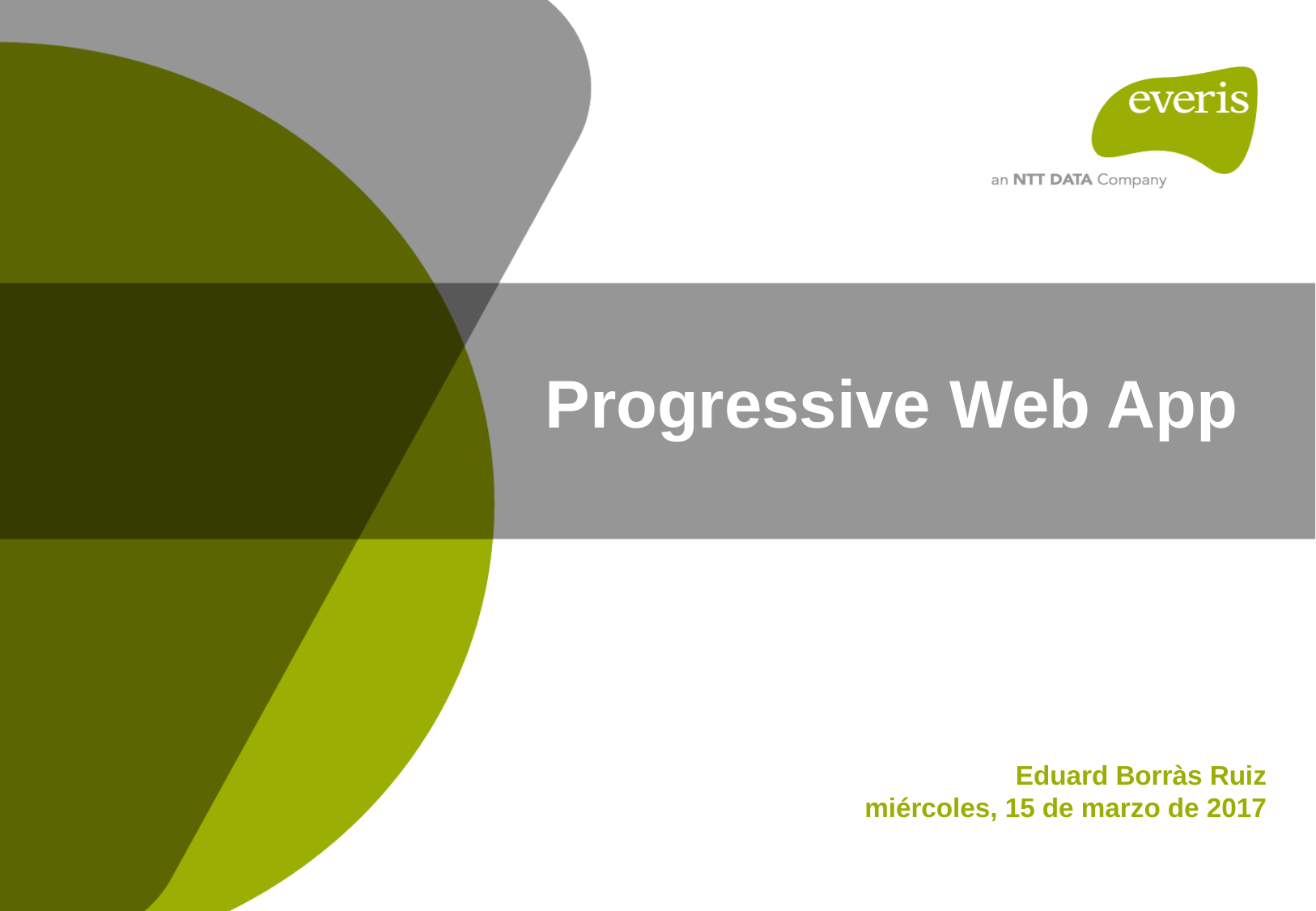

Progressive Web App
Eduard Borràs Ruiz
miércoles, 15 de marzo de 2017